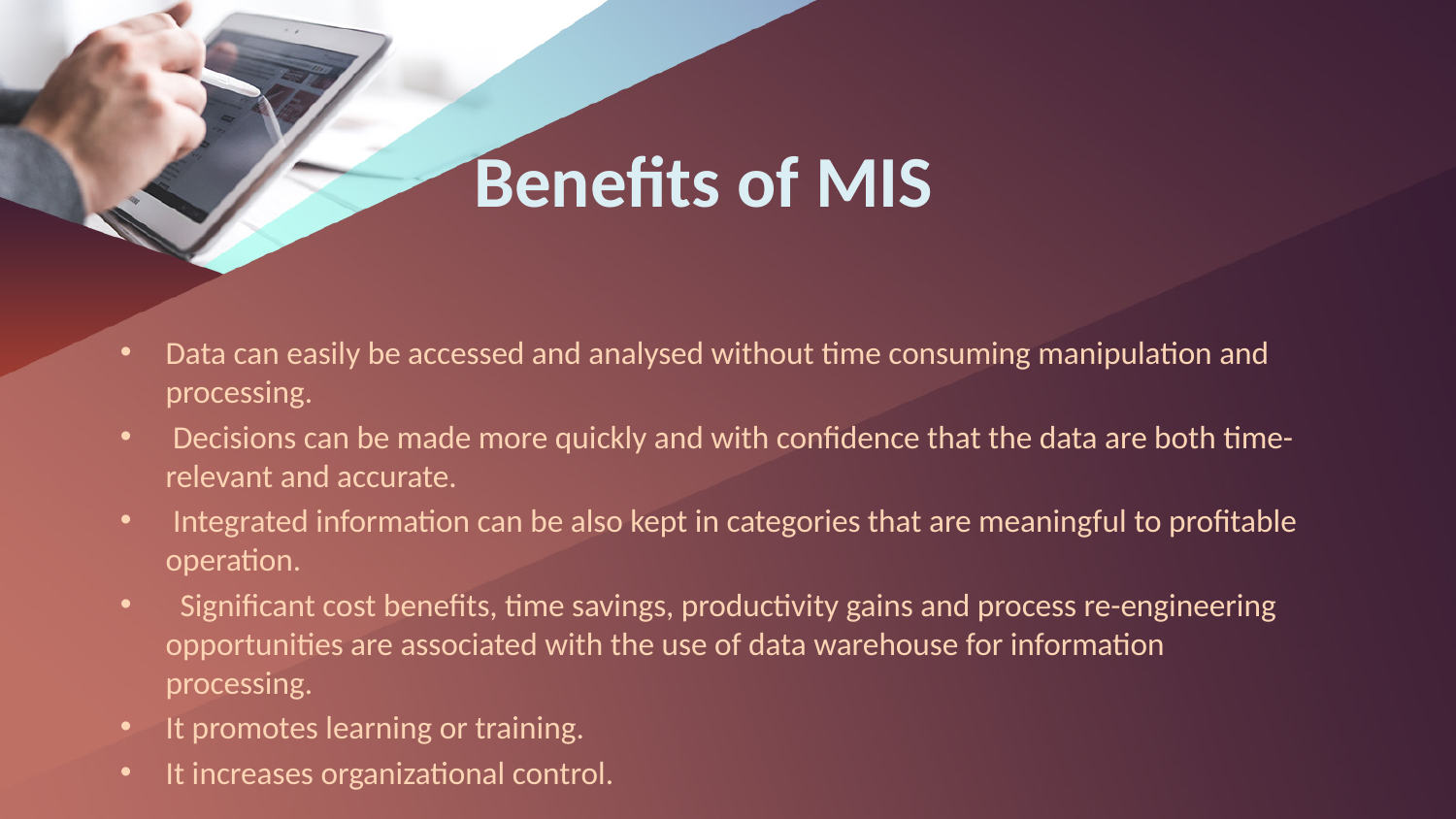

# Benefits of MIS
Data can easily be accessed and analysed without time consuming manipulation and processing.
 Decisions can be made more quickly and with confidence that the data are both time-relevant and accurate.
 Integrated information can be also kept in categories that are meaningful to profitable operation.
  Significant cost benefits, time savings, productivity gains and process re-engineering opportunities are associated with the use of data warehouse for information processing.
It promotes learning or training.
It increases organizational control.